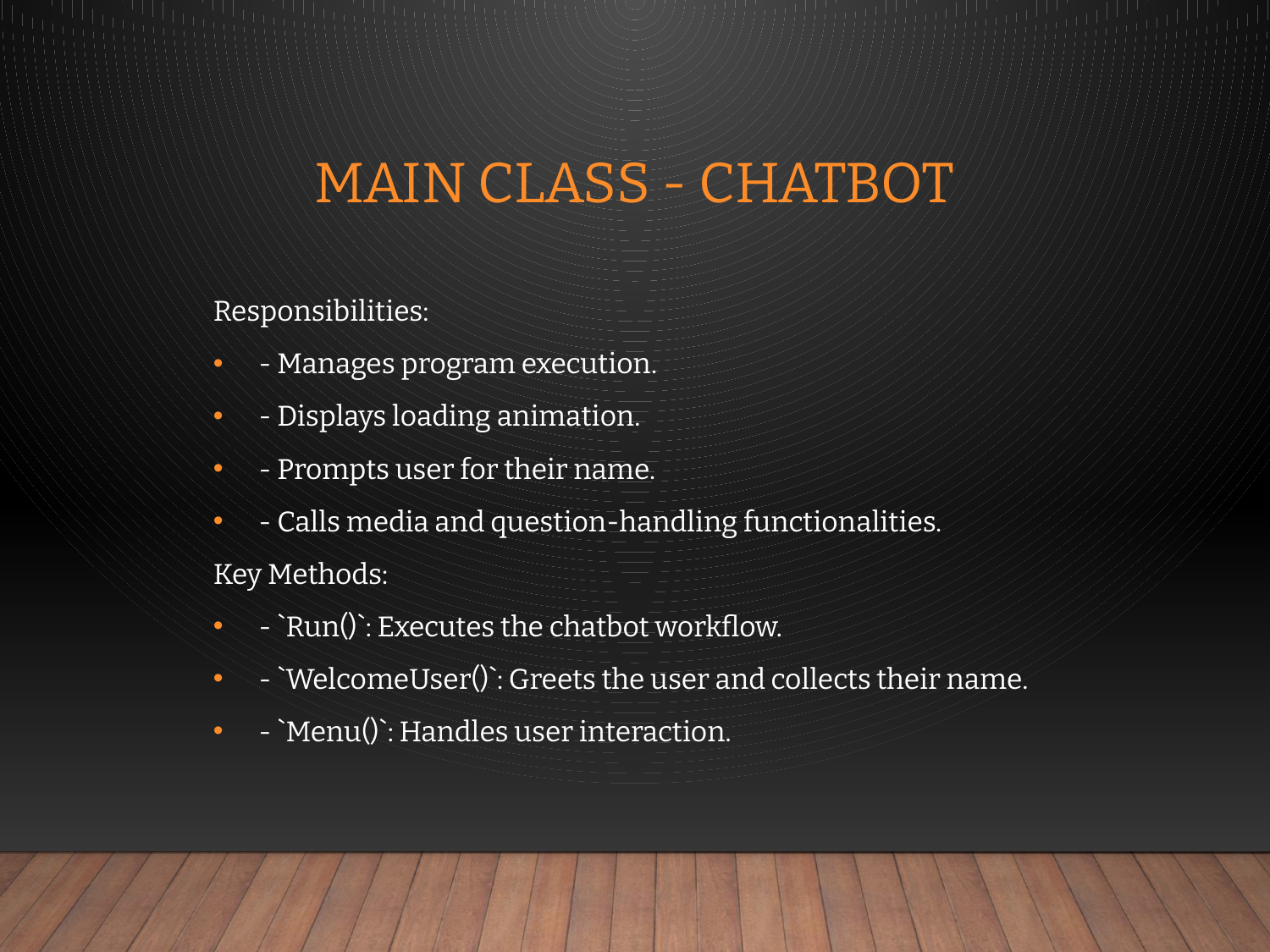

# Main Class - ChatBot
Responsibilities:
  - Manages program execution.
  - Displays loading animation.
  - Prompts user for their name.
  - Calls media and question-handling functionalities.
Key Methods:
  - `Run()`: Executes the chatbot workflow.
  - `WelcomeUser()`: Greets the user and collects their name.
  - `Menu()`: Handles user interaction.